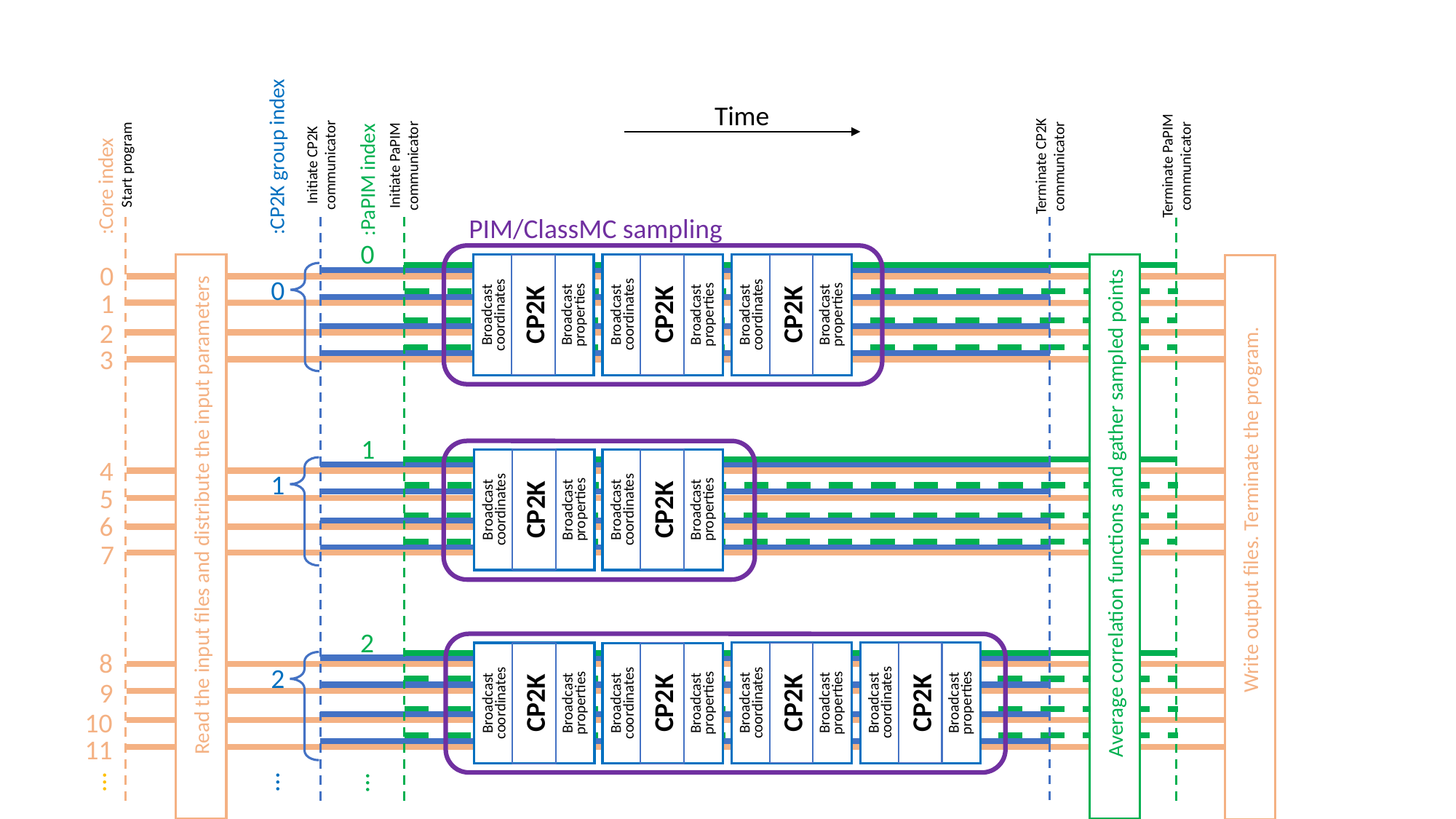

Time
:CP2K group index
Initiate CP2K communicator
Initiate PaPIM communicator
Terminate PaPIM communicator
Terminate CP2K communicator
Start program
:PaPIM index
:Core index
PIM/ClassMC sampling
0

0

CP2K
Broadcast coordinates
Broadcast properties

CP2K
Broadcast coordinates
Broadcast properties

CP2K
Broadcast coordinates
Broadcast properties

0
1
2
3
1

4

CP2K
Broadcast coordinates
Broadcast properties

CP2K
Broadcast coordinates
Broadcast properties

1
5
Write output files. Terminate the program.
Average correlation functions and gather sampled points
Read the input files and distribute the input parameters
6
7
2

8

CP2K
Broadcast coordinates
Broadcast properties

CP2K
Broadcast coordinates
Broadcast properties

CP2K
Broadcast coordinates
Broadcast properties

CP2K
Broadcast coordinates
Broadcast properties

2
9
10
11
…
…
…